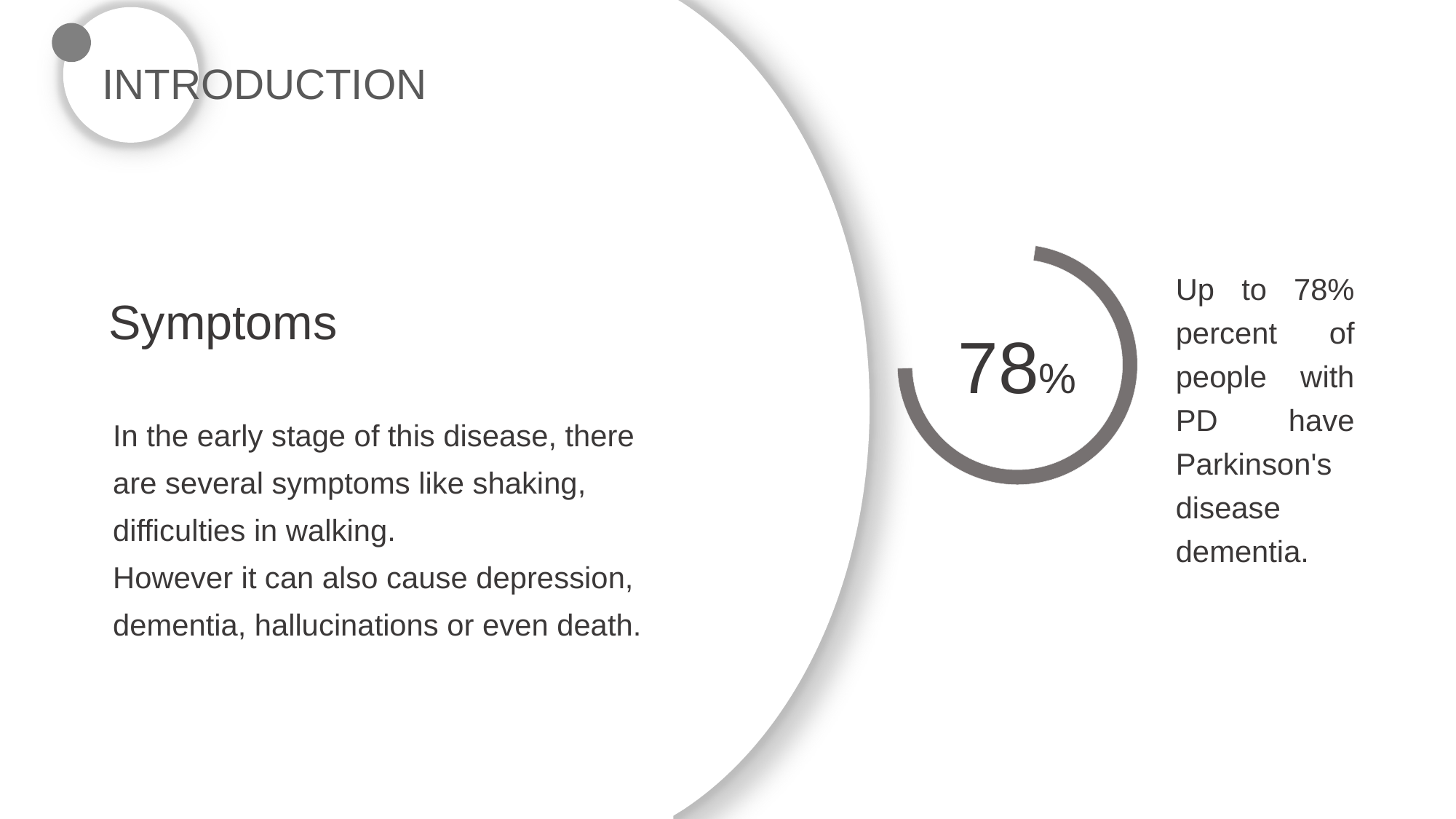

INTRODUCTION

Up to 78% percent of people with PD have Parkinson's disease dementia.
Symptoms
78%
In the early stage of this disease, there are several symptoms like shaking, difficulties in walking.
However it can also cause depression, dementia, hallucinations or even death.
6